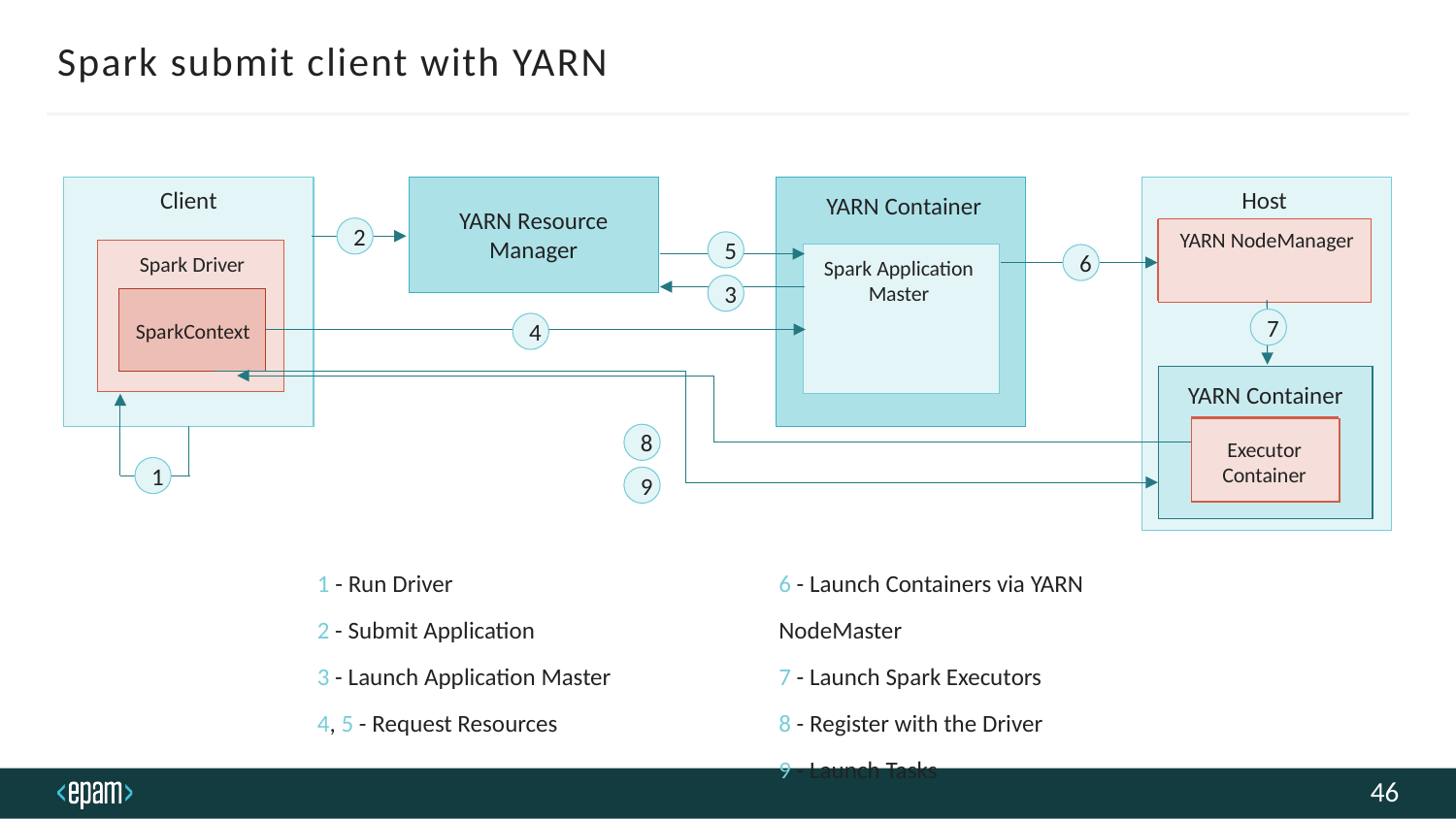

# Spark submit client with YARN

Client
Host
YARN Container
YARN Resource Manager
2
YARN NodeManager

5

Spark Driver

6
Spark Application Master
3

7
SparkContext
4

YARN Container

8
Executor Container
1
9
1 - Run Driver
2 - Submit Application
3 - Launch Application Master
4, 5 - Request Resources
6 - Launch Containers via YARN NodeMaster
7 - Launch Spark Executors
8 - Register with the Driver
9 - Launch Tasks
46